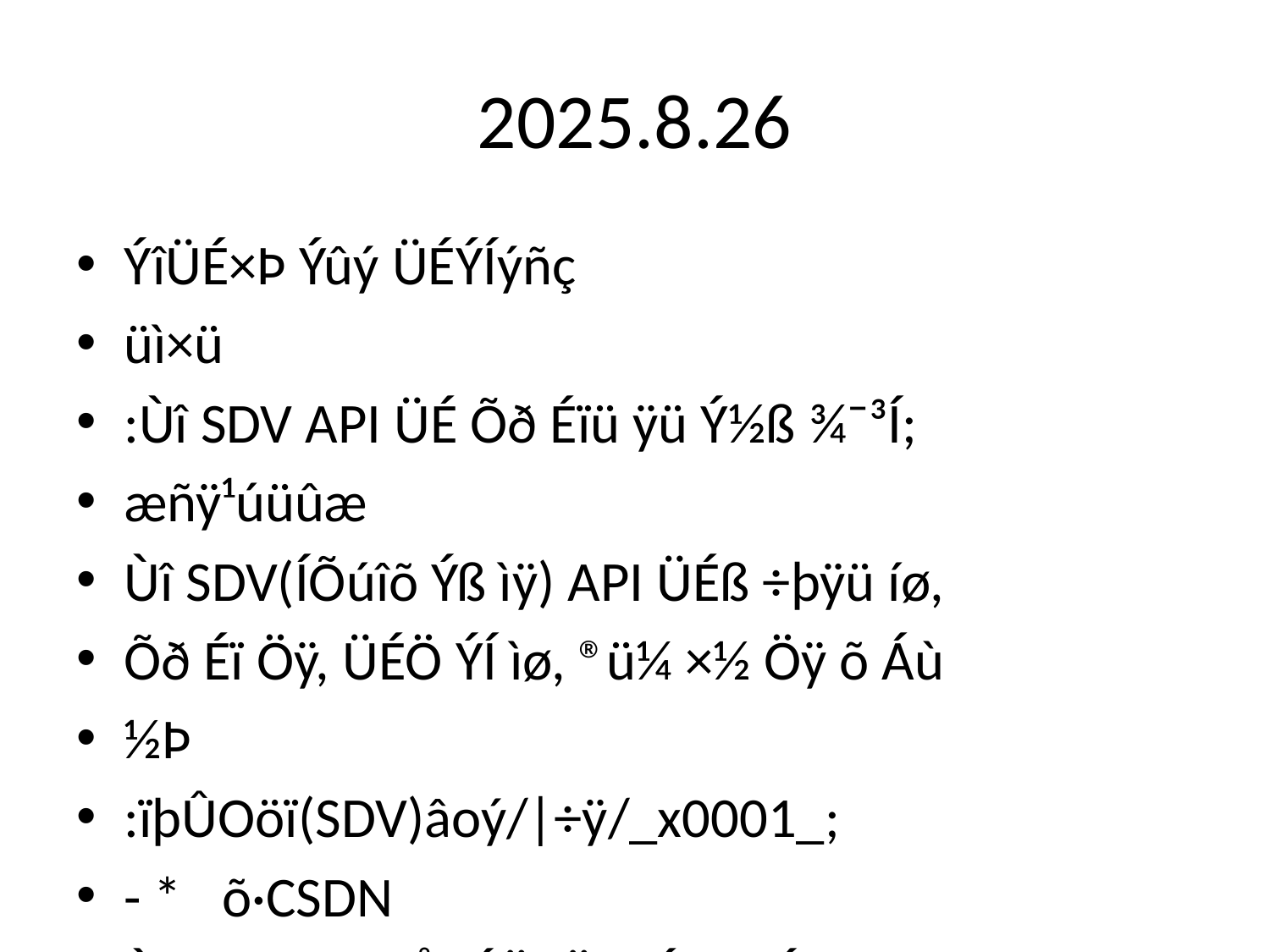

# 2025.8.26
ÝîÜÉ×Þ Ýûý ÜÉÝÍýñç
üì×ü
:Ùî SDV API ÜÉ Õð Éïü ÿü Ý½ß ¾¯³Í;
æñÿ¹úüûæ
Ùî SDV(ÍÕúîõ Ýß ìÿ) API ÜÉß ÷þÿü íø,
Õð Éï Öÿ, ÜÉÖ ÝÍ ìø, ®ü¼ ×½ Öÿ õ Áù
½Þ
:ïþÛOöï(SDV)âoý/|÷ÿ/_x0001_;
- * õ·CSDN
Ùî SDVß API ÅôÝÜ, Üøì Éï ìø, Ýþæ ºû,